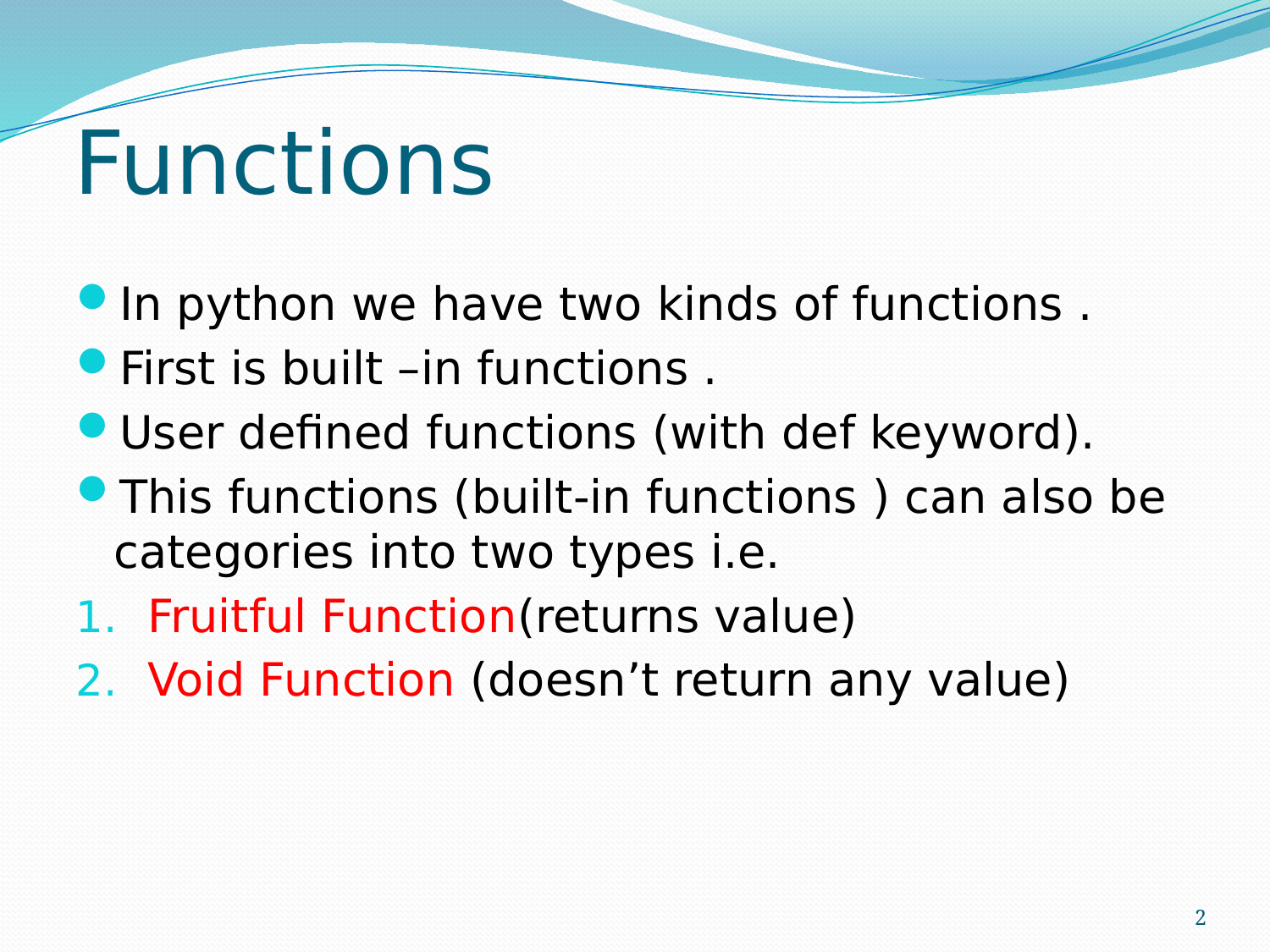

# Functions
In python we have two kinds of functions .
First is built –in functions .
User defined functions (with def keyword).
This functions (built-in functions ) can also be categories into two types i.e.
Fruitful Function(returns value)
Void Function (doesn’t return any value)
2